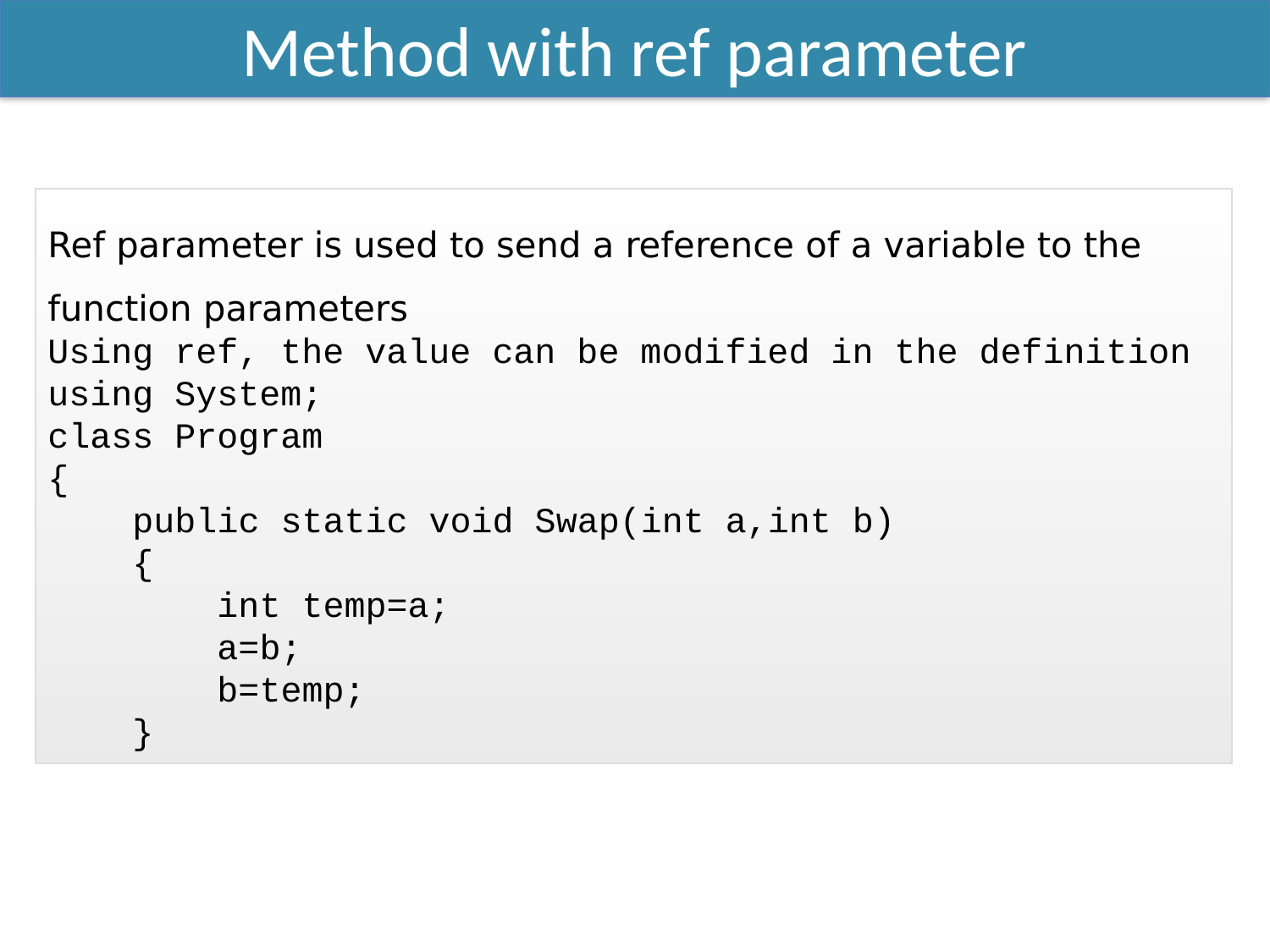

Method with ref parameter
Ref parameter is used to send a reference of a variable to the function parameters
Using ref, the value can be modified in the definition
using System;
class Program
{
    public static void Swap(int a,int b)
    {
        int temp=a;
        a=b;
        b=temp;
    }